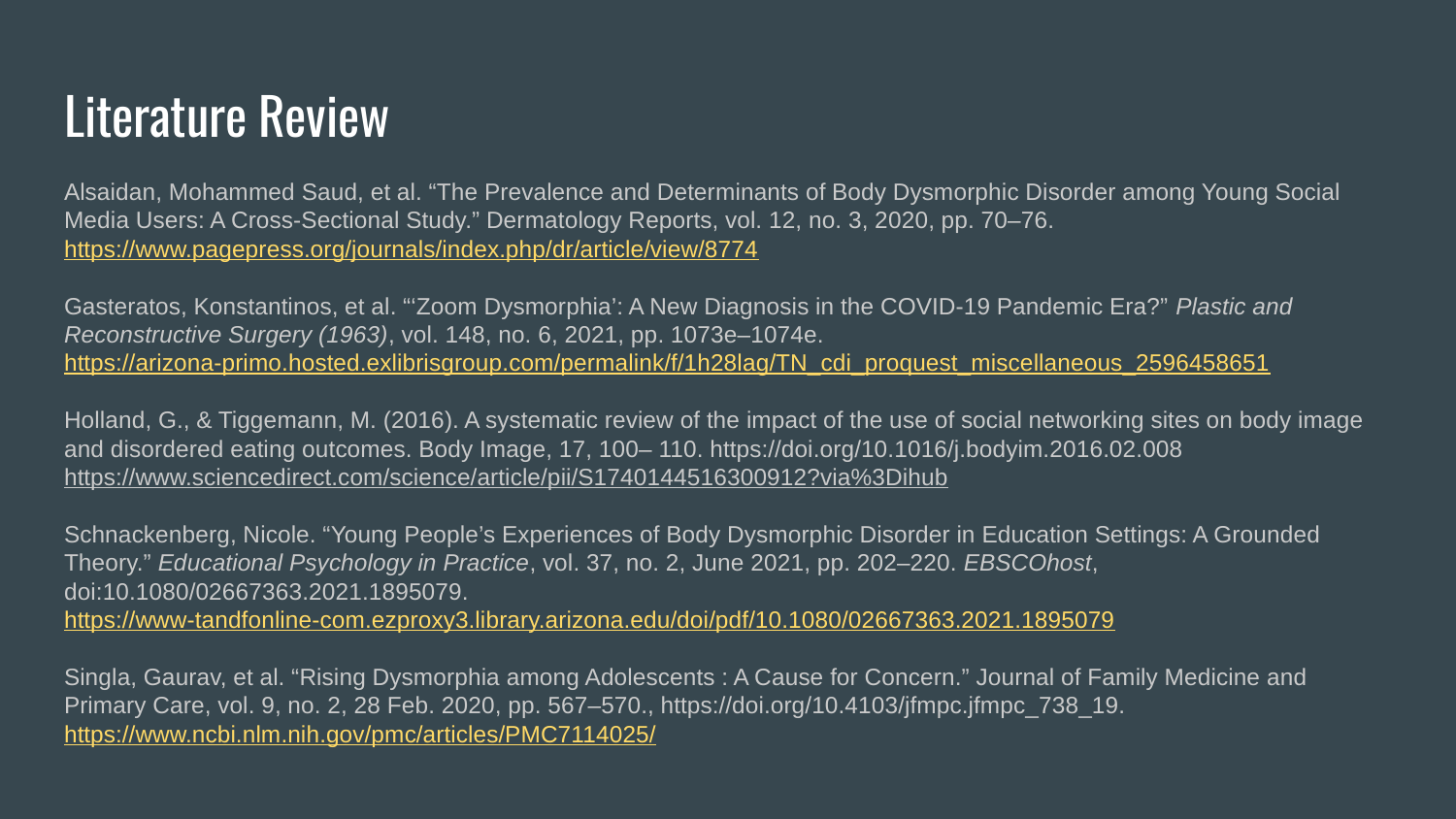

# Literature Review
Alsaidan, Mohammed Saud, et al. “The Prevalence and Determinants of Body Dysmorphic Disorder among Young Social Media Users: A Cross-Sectional Study.” Dermatology Reports, vol. 12, no. 3, 2020, pp. 70–76.
https://www.pagepress.org/journals/index.php/dr/article/view/8774

Gasteratos, Konstantinos, et al. “‘Zoom Dysmorphia’: A New Diagnosis in the COVID-19 Pandemic Era?” Plastic and Reconstructive Surgery (1963), vol. 148, no. 6, 2021, pp. 1073e–1074e. https://arizona-primo.hosted.exlibrisgroup.com/permalink/f/1h28lag/TN_cdi_proquest_miscellaneous_2596458651

Holland, G., & Tiggemann, M. (2016). A systematic review of the impact of the use of social networking sites on body image and disordered eating outcomes. Body Image, 17, 100– 110. https://doi.org/10.1016/j.bodyim.2016.02.008
https://www.sciencedirect.com/science/article/pii/S1740144516300912?via%3Dihub

Schnackenberg, Nicole. “Young People’s Experiences of Body Dysmorphic Disorder in Education Settings: A Grounded Theory.” Educational Psychology in Practice, vol. 37, no. 2, June 2021, pp. 202–220. EBSCOhost, doi:10.1080/02667363.2021.1895079.
https://www-tandfonline-com.ezproxy3.library.arizona.edu/doi/pdf/10.1080/02667363.2021.1895079

Singla, Gaurav, et al. “Rising Dysmorphia among Adolescents : A Cause for Concern.” Journal of Family Medicine and Primary Care, vol. 9, no. 2, 28 Feb. 2020, pp. 567–570., https://doi.org/10.4103/jfmpc.jfmpc_738_19.
https://www.ncbi.nlm.nih.gov/pmc/articles/PMC7114025/